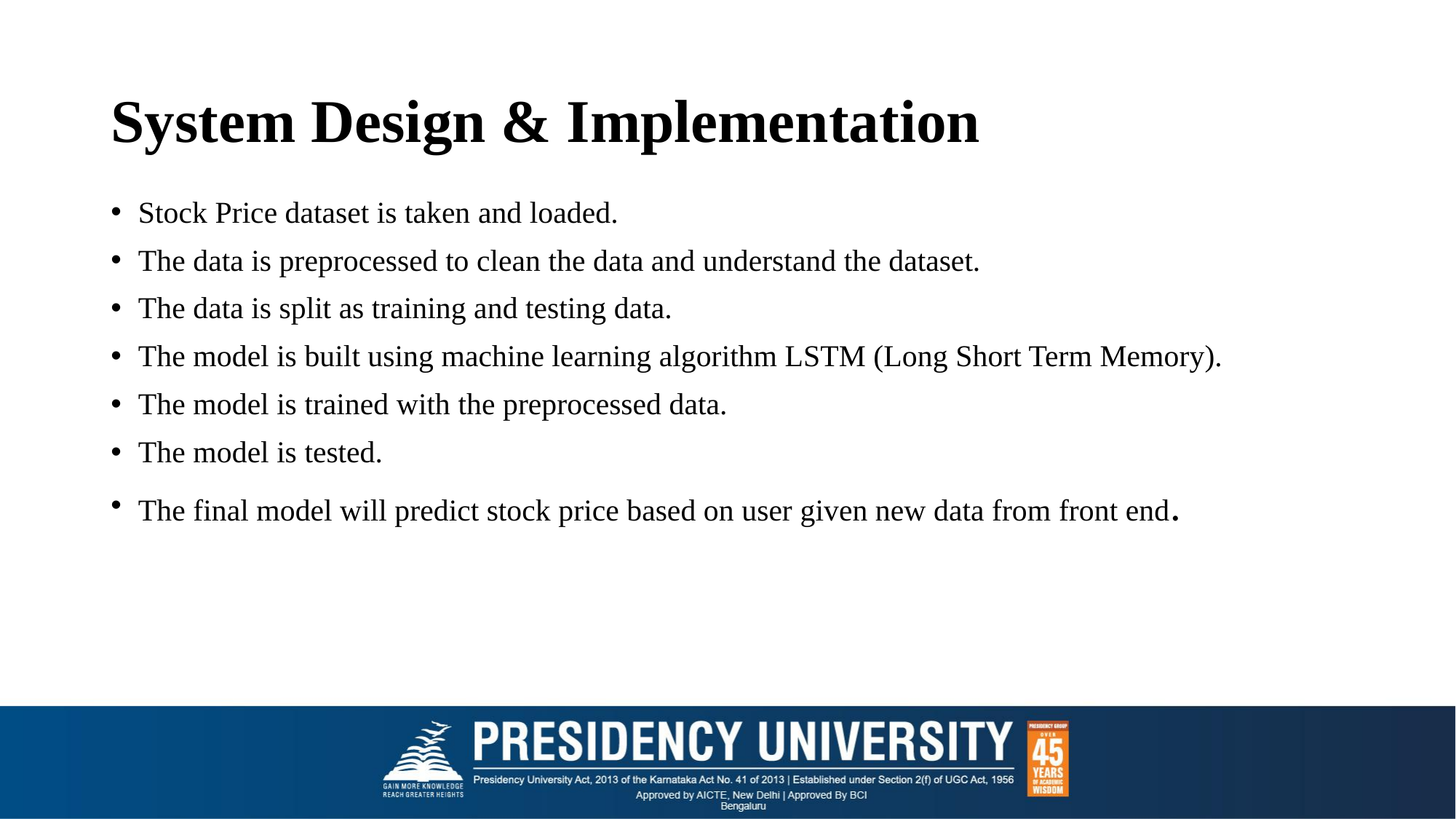

# System Design & Implementation
Stock Price dataset is taken and loaded.
The data is preprocessed to clean the data and understand the dataset.
The data is split as training and testing data.
The model is built using machine learning algorithm LSTM (Long Short Term Memory).
The model is trained with the preprocessed data.
The model is tested.
The final model will predict stock price based on user given new data from front end.